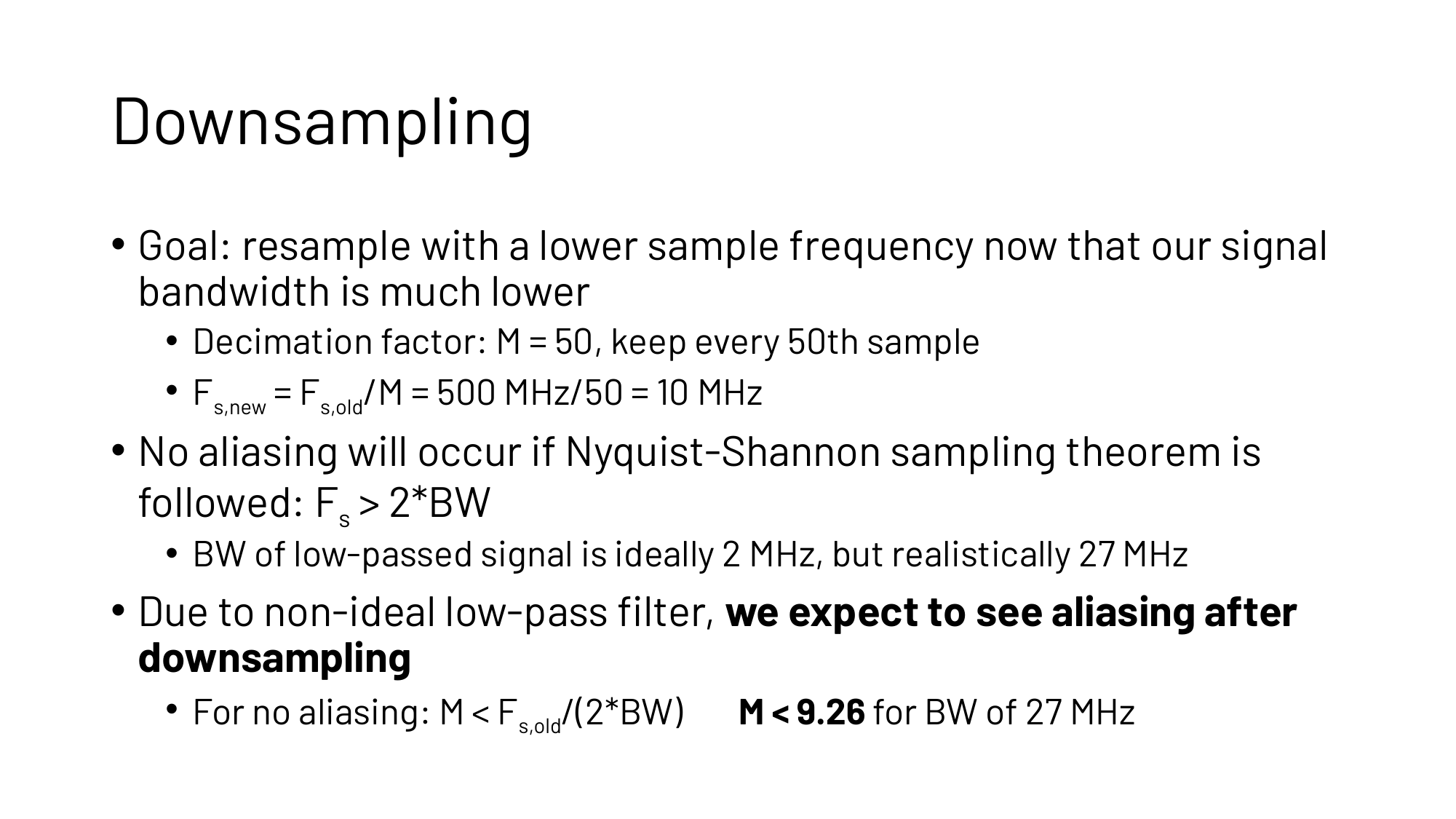

# Downsampling
Goal: resample with a lower sample frequency now that our signal bandwidth is much lower
Decimation factor: M = 50, keep every 50th sample
Fs,new = Fs,old/M = 500 MHz/50 = 10 MHz
No aliasing will occur if Nyquist-Shannon sampling theorem is followed: Fs > 2*BW
BW of low-passed signal is ideally 2 MHz, but realistically 27 MHz
Due to non-ideal low-pass filter, we expect to see aliasing after downsampling
For no aliasing: M < Fs,old/(2*BW)	M < 9.26 for BW of 27 MHz